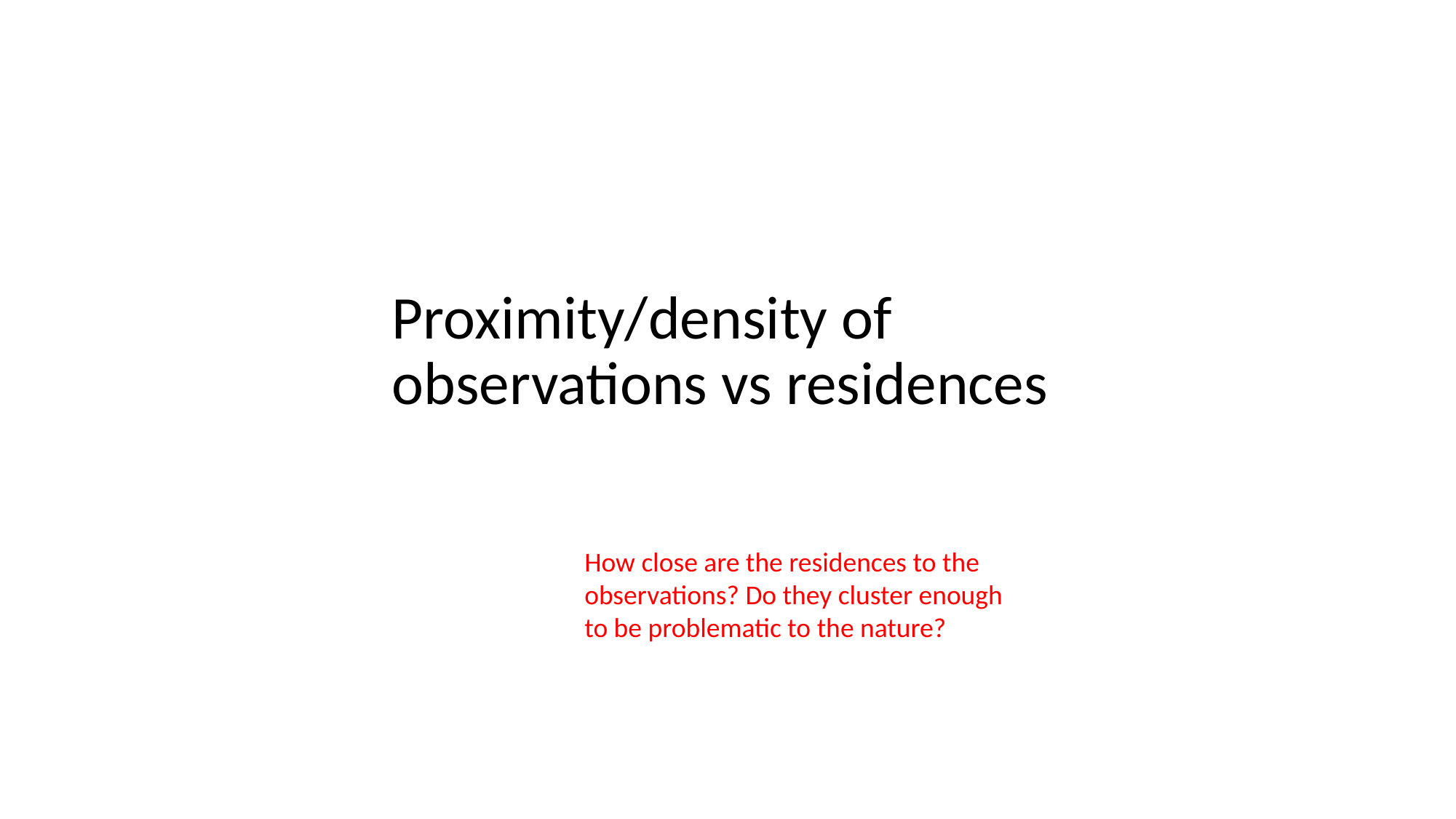

# Proximity/density of observations vs residences
How close are the residences to the observations? Do they cluster enough to be problematic to the nature?